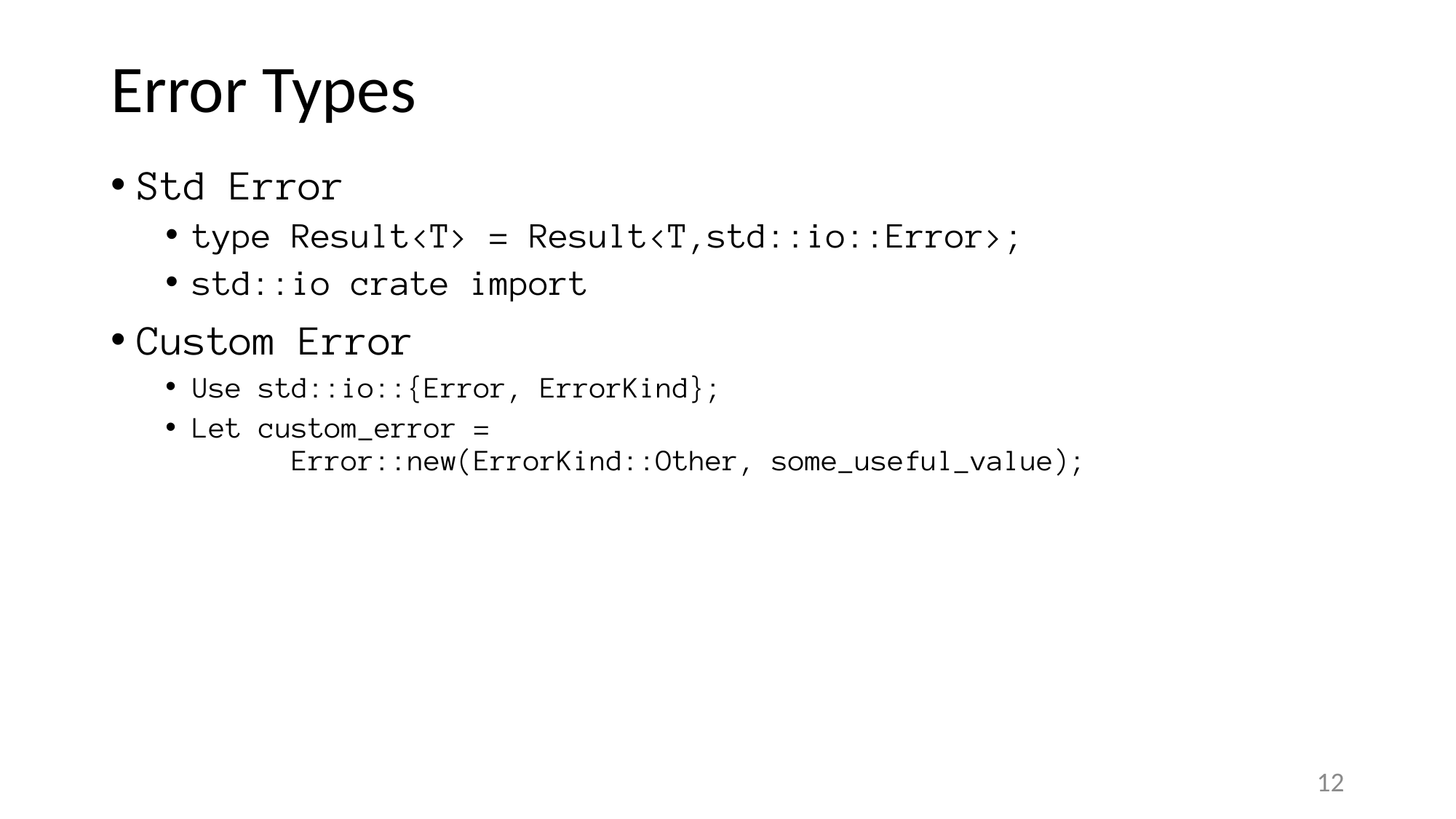

# Error Types
Std Error
type Result<T> = Result<T,std::io::Error>;
std::io crate import
Custom Error
Use std::io::{Error, ErrorKind};
Let custom_error =
      Error::new(ErrorKind::Other, some_useful_value);

12